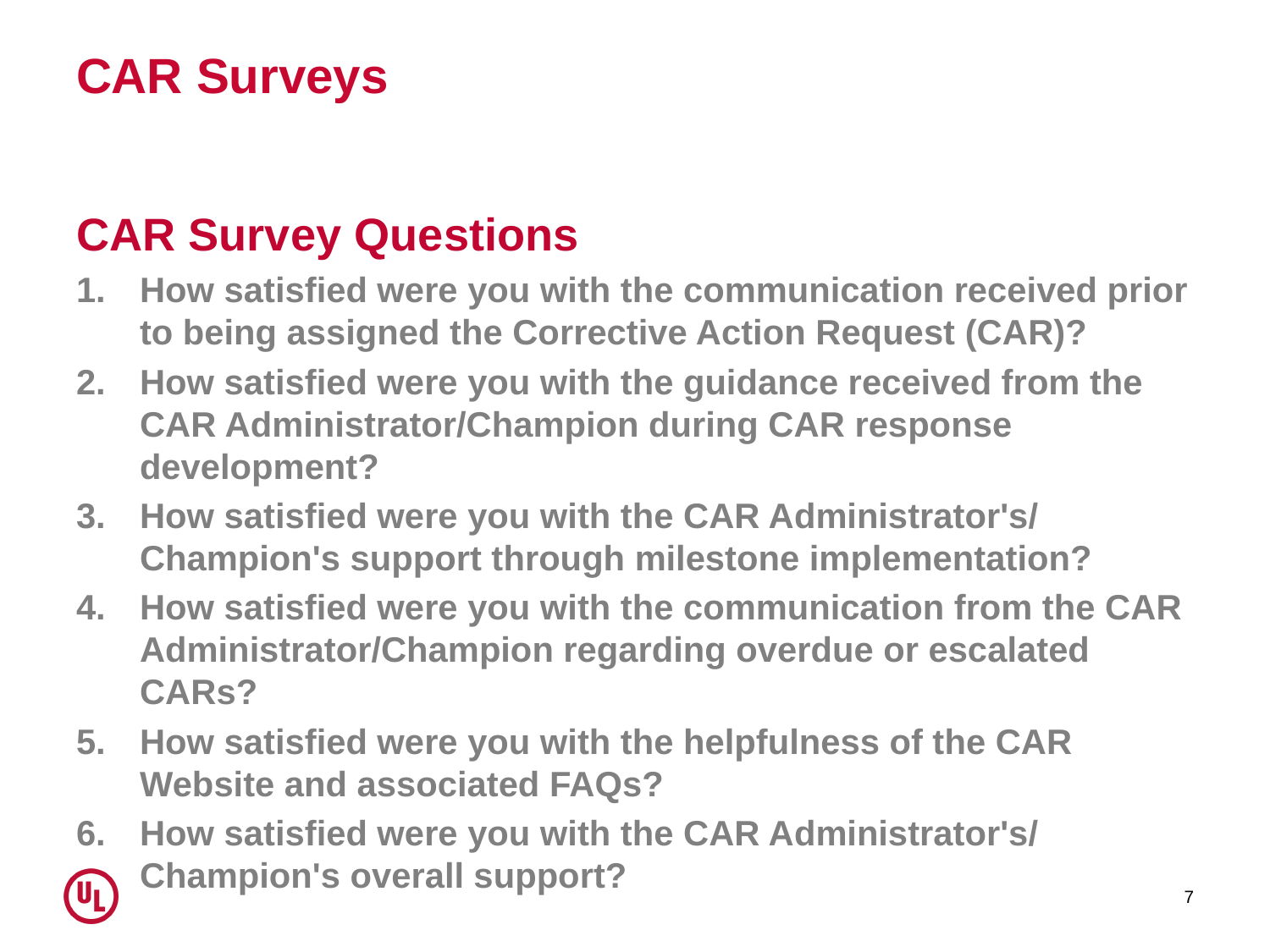

# CAR Surveys
CAR Survey Questions
How satisfied were you with the communication received prior to being assigned the Corrective Action Request (CAR)?
How satisfied were you with the guidance received from the CAR Administrator/Champion during CAR response development?
How satisfied were you with the CAR Administrator's/ Champion's support through milestone implementation?
How satisfied were you with the communication from the CAR Administrator/Champion regarding overdue or escalated CARs?
How satisfied were you with the helpfulness of the CAR Website and associated FAQs?
How satisfied were you with the CAR Administrator's/ Champion's overall support?
7